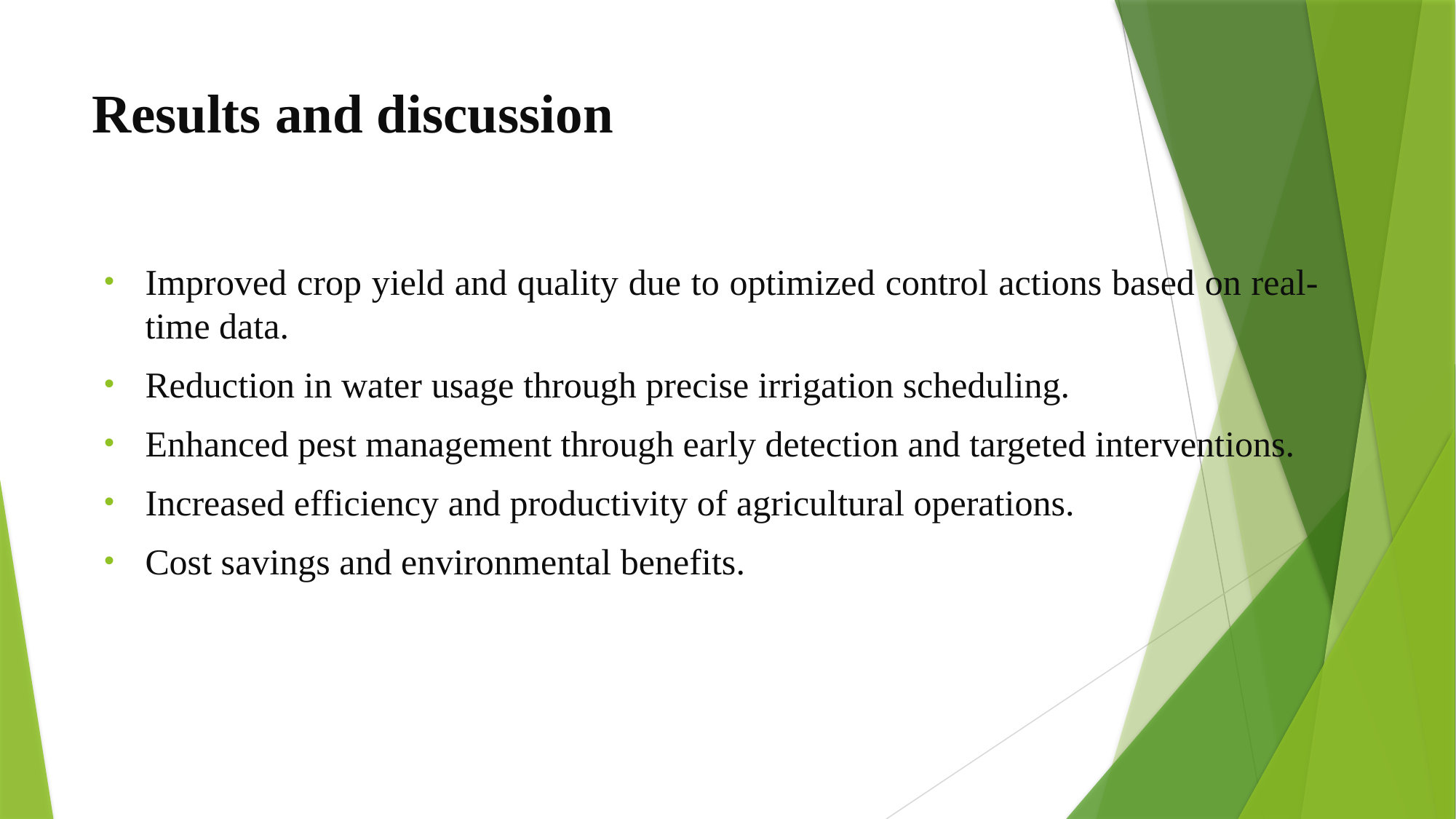

# Results and discussion
Improved crop yield and quality due to optimized control actions based on real-time data.
Reduction in water usage through precise irrigation scheduling.
Enhanced pest management through early detection and targeted interventions.
Increased efficiency and productivity of agricultural operations.
Cost savings and environmental benefits.